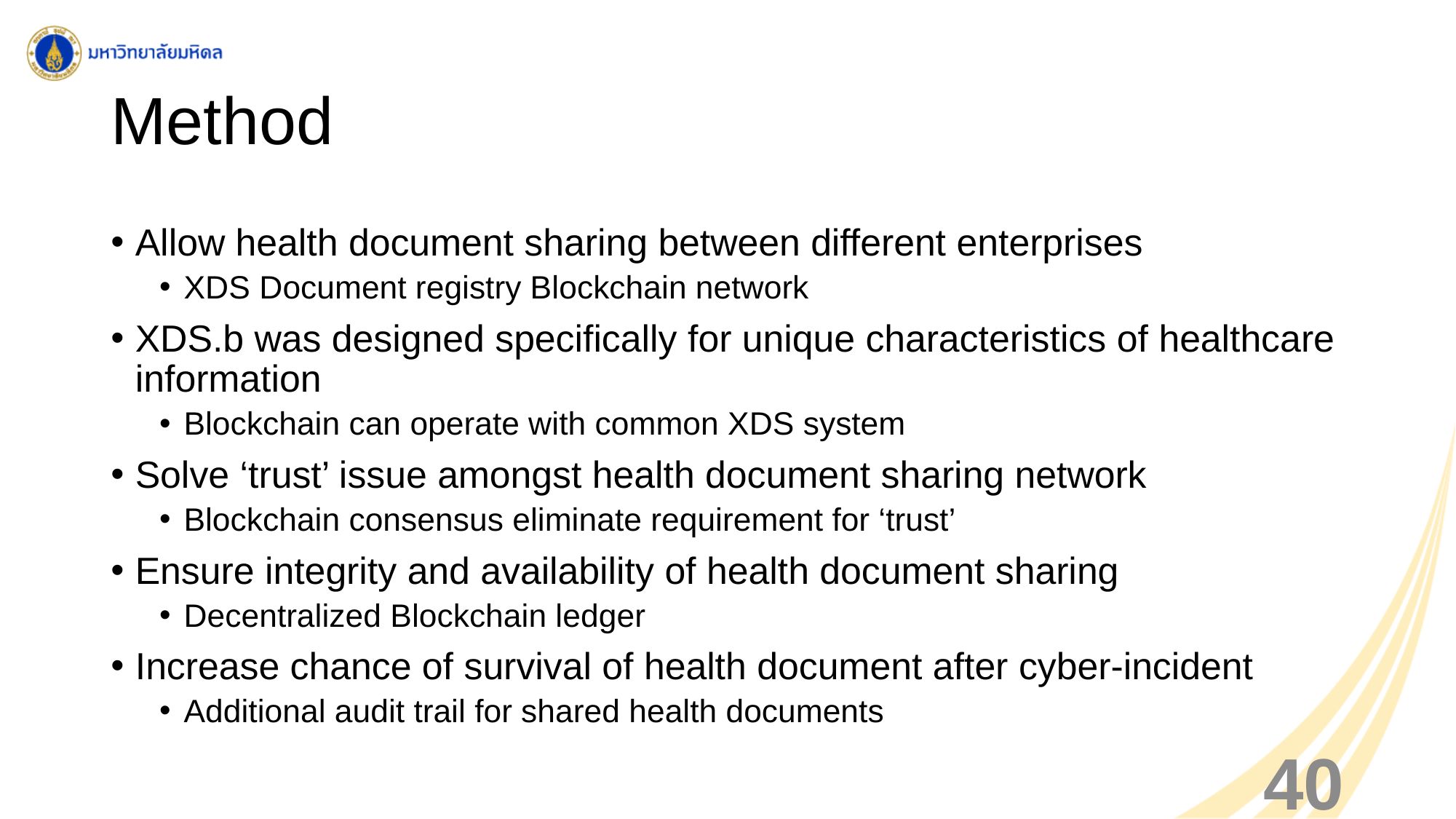

# Method
Allow health document sharing between different enterprises
XDS Document registry Blockchain network
XDS.b was designed specifically for unique characteristics of healthcare information
Blockchain can operate with common XDS system
Solve ‘trust’ issue amongst health document sharing network
Blockchain consensus eliminate requirement for ‘trust’
Ensure integrity and availability of health document sharing
Decentralized Blockchain ledger
Increase chance of survival of health document after cyber-incident
Additional audit trail for shared health documents

40